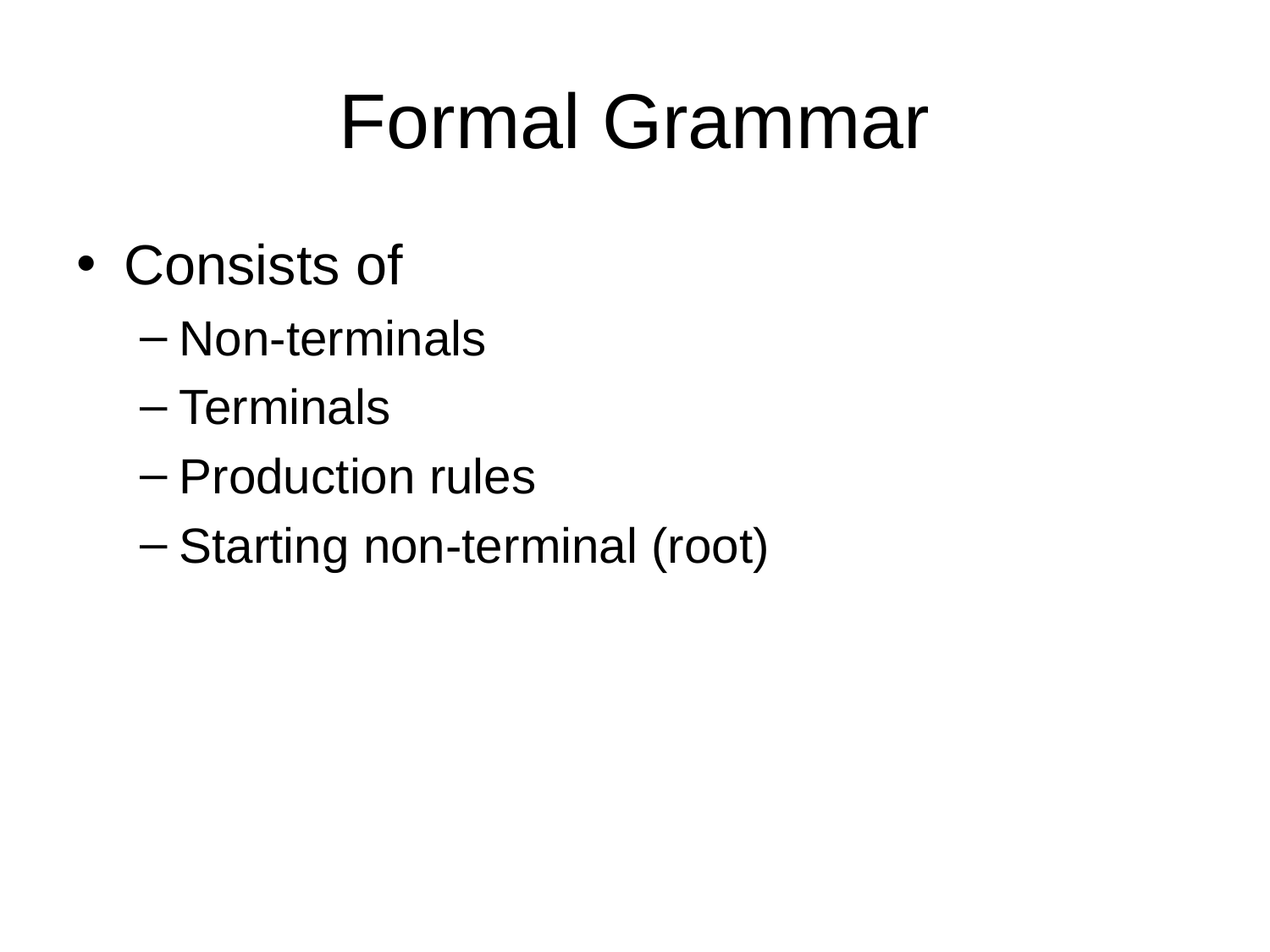

# Formal Grammar
Consists of
Non-terminals
Terminals
Production rules
Starting non-terminal (root)